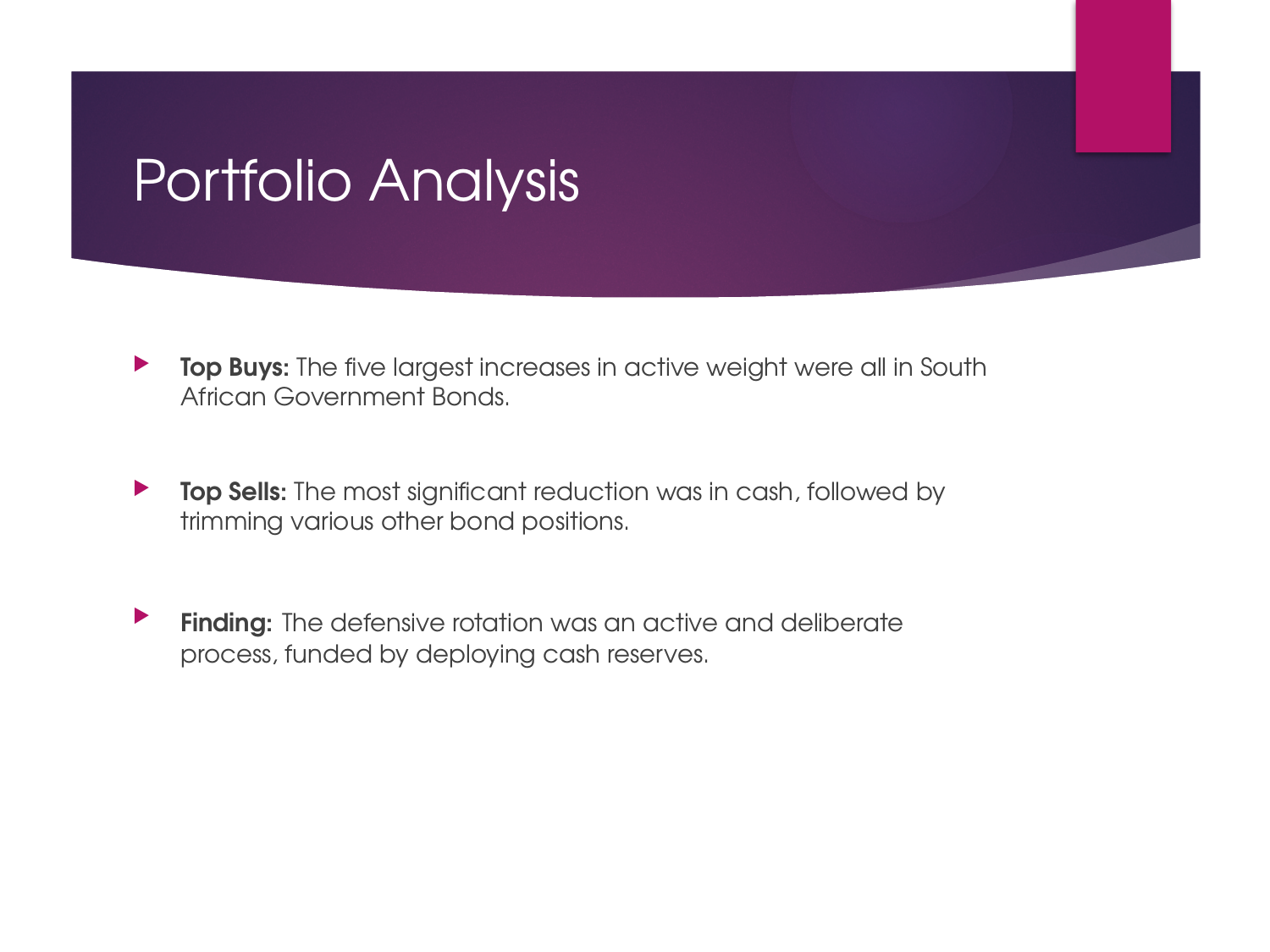

# Portfolio Analysis
Top Buys: The five largest increases in active weight were all in South African Government Bonds.

Top Sells: The most significant reduction was in cash, followed by trimming various other bond positions.

Finding: The defensive rotation was an active and deliberate process, funded by deploying cash reserves.